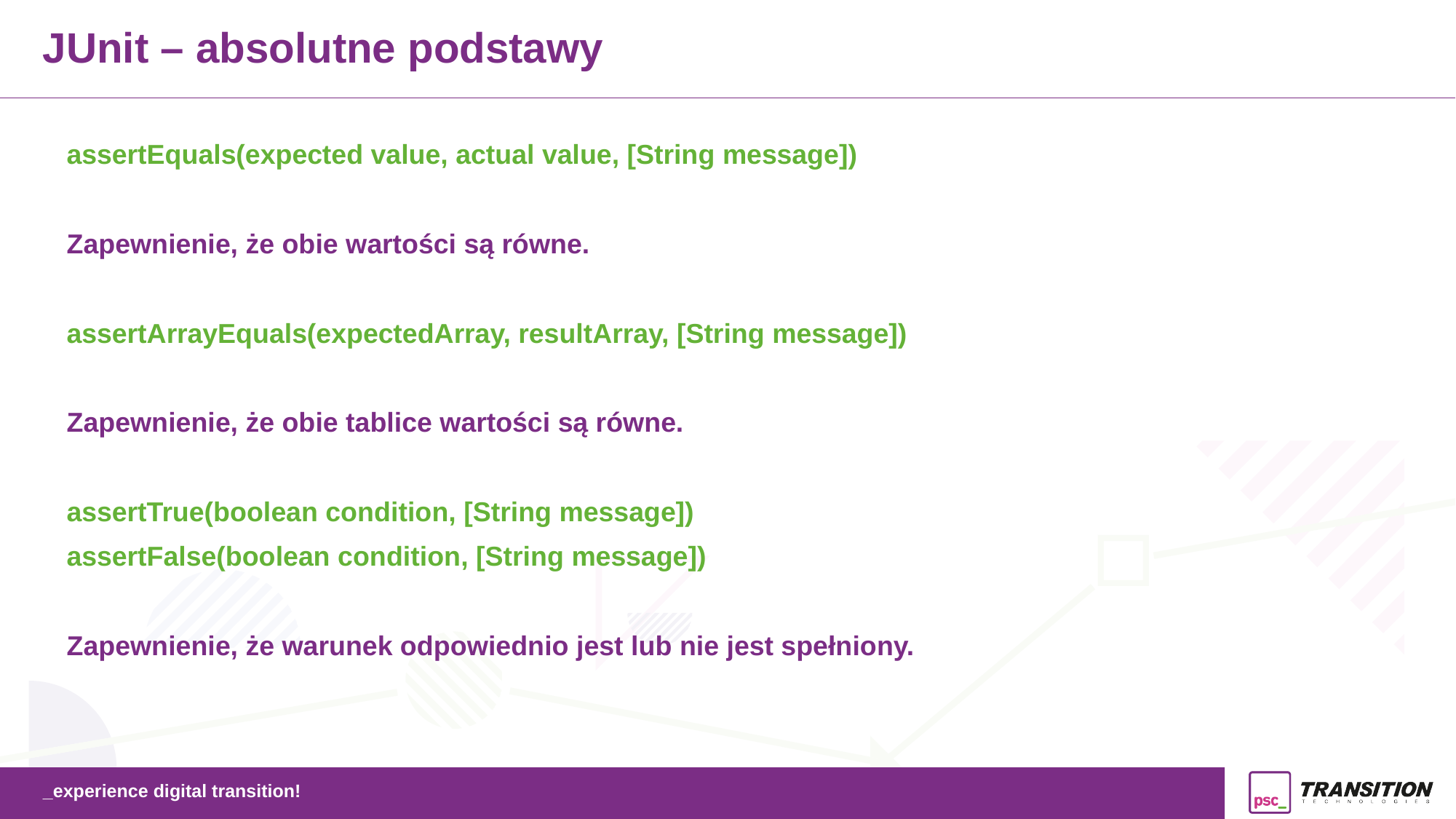

JUnit – absolutne podstawy
assertEquals(expected value, actual value, [String message])

Zapewnienie, że obie wartości są równe.

assertArrayEquals(expectedArray, resultArray, [String message])

Zapewnienie, że obie tablice wartości są równe.

assertTrue(boolean condition, [String message])
assertFalse(boolean condition, [String message])

Zapewnienie, że warunek odpowiednio jest lub nie jest spełniony.